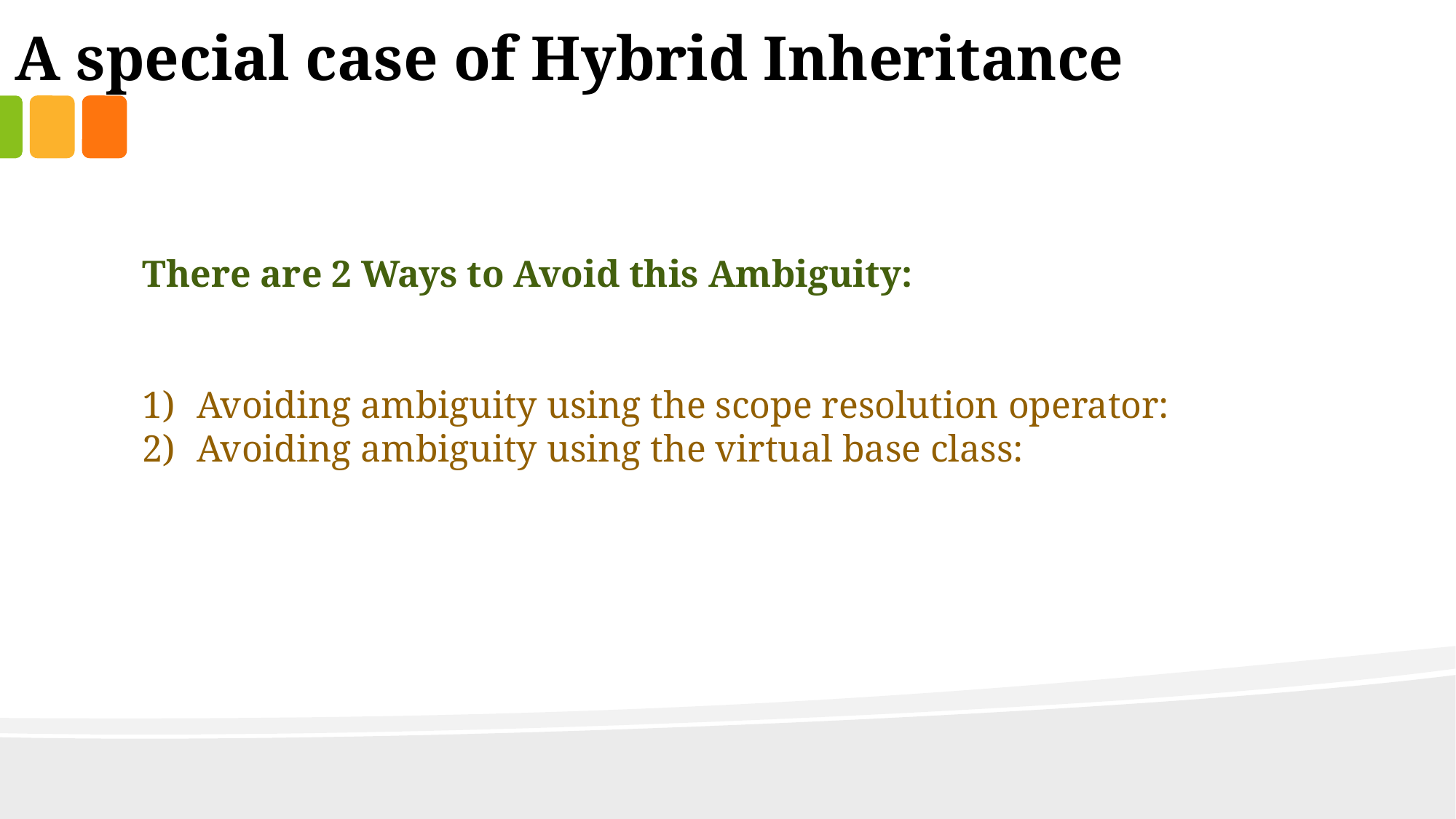

A special case of Hybrid Inheritance
There are 2 Ways to Avoid this Ambiguity:

Avoiding ambiguity using the scope resolution operator:
Avoiding ambiguity using the virtual base class: